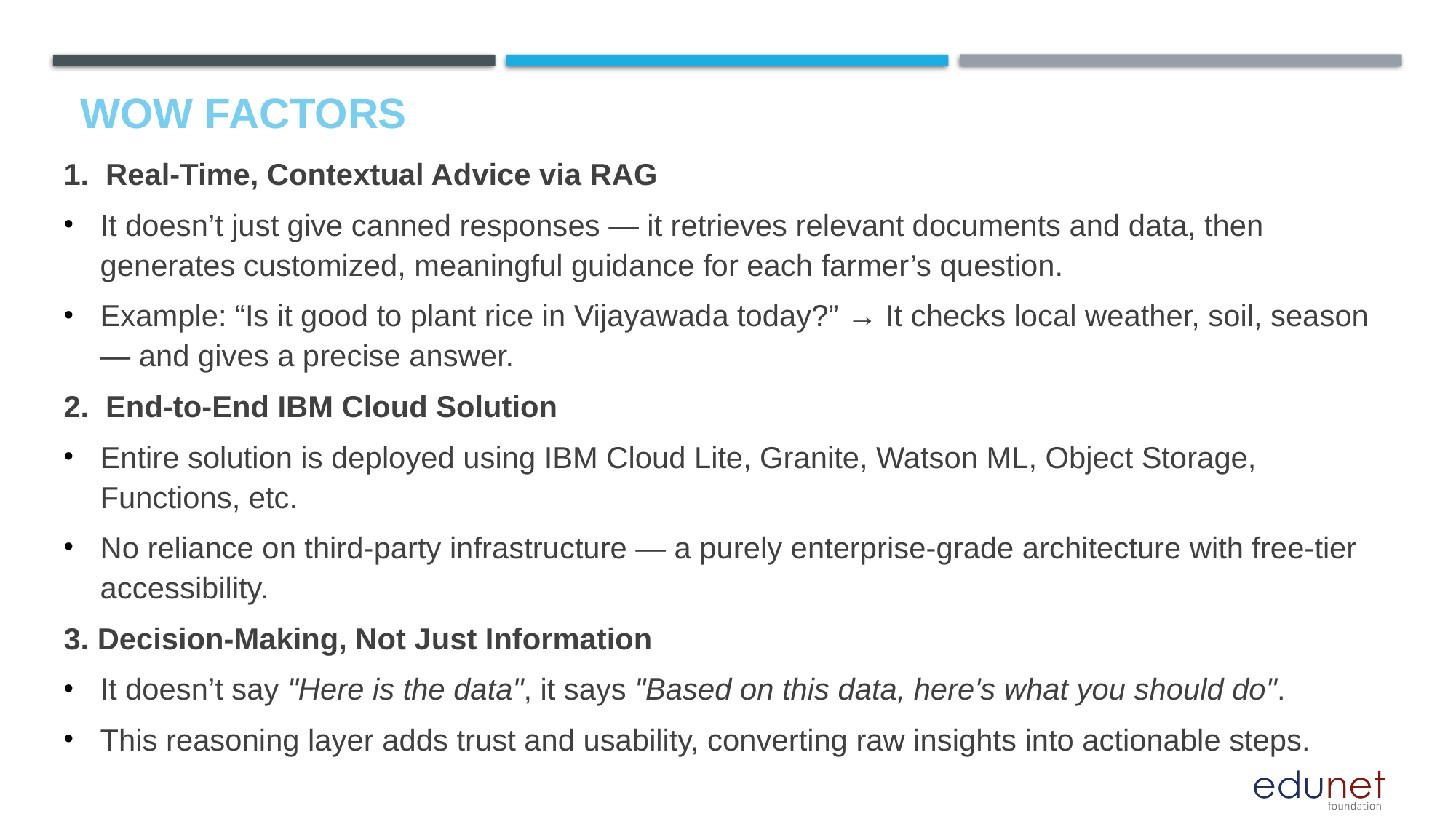

# WOW FACTORS
1.  Real-Time, Contextual Advice via RAG
It doesn’t just give canned responses — it retrieves relevant documents and data, then generates customized, meaningful guidance for each farmer’s question.
Example: “Is it good to plant rice in Vijayawada today?” → It checks local weather, soil, season — and gives a precise answer.
2.  End-to-End IBM Cloud Solution
Entire solution is deployed using IBM Cloud Lite, Granite, Watson ML, Object Storage, Functions, etc.
No reliance on third-party infrastructure — a purely enterprise-grade architecture with free-tier accessibility.
3. Decision-Making, Not Just Information
It doesn’t say "Here is the data", it says "Based on this data, here's what you should do".
This reasoning layer adds trust and usability, converting raw insights into actionable steps.